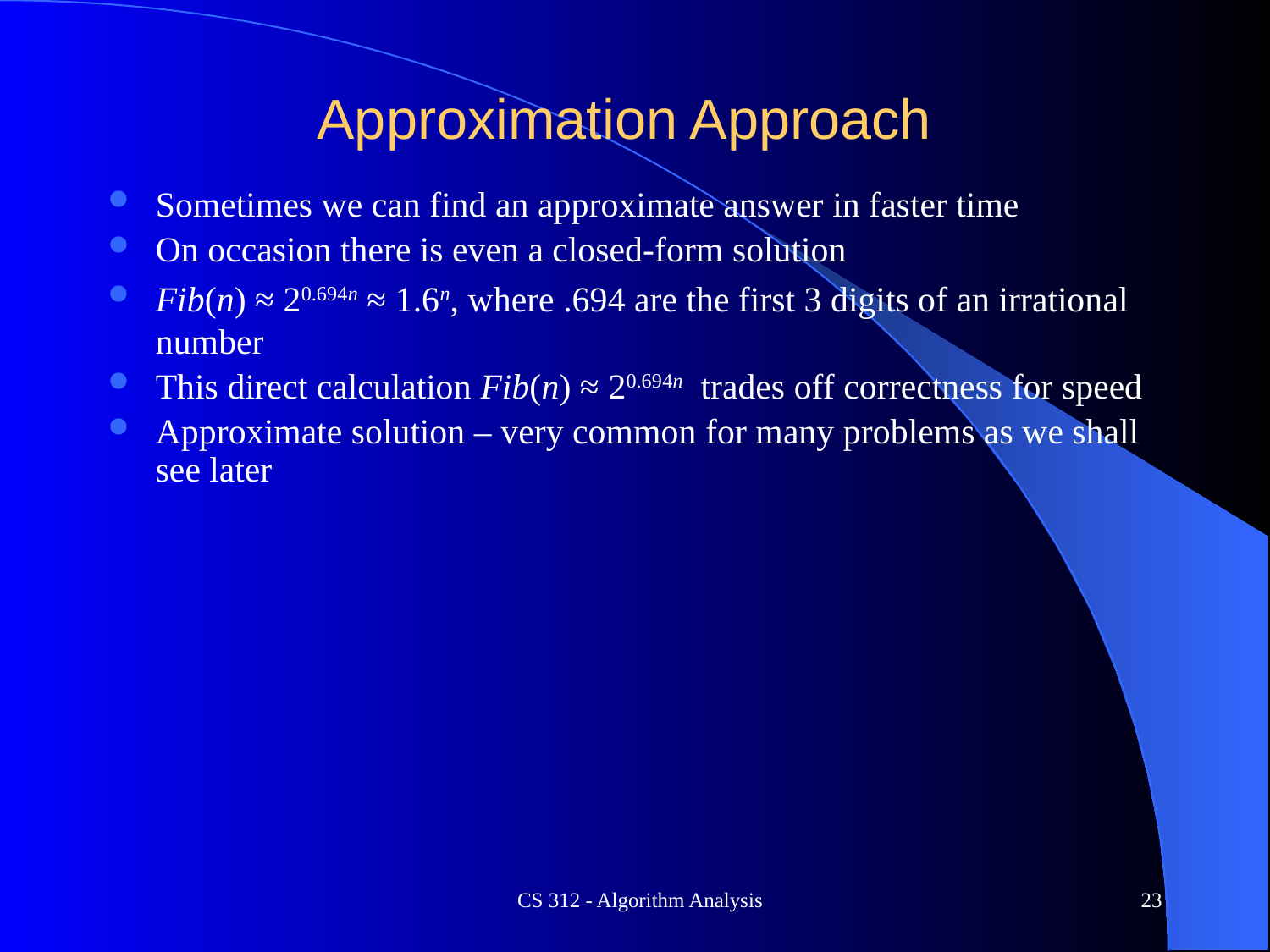

# Approximation Approach
Sometimes we can find an approximate answer in faster time
On occasion there is even a closed-form solution
Fib(n) ≈ 20.694n ≈ 1.6n, where .694 are the first 3 digits of an irrational number
This direct calculation Fib(n) ≈ 20.694n  trades off correctness for speed
Approximate solution – very common for many problems as we shall see later

CS 312 - Algorithm Analysis
23